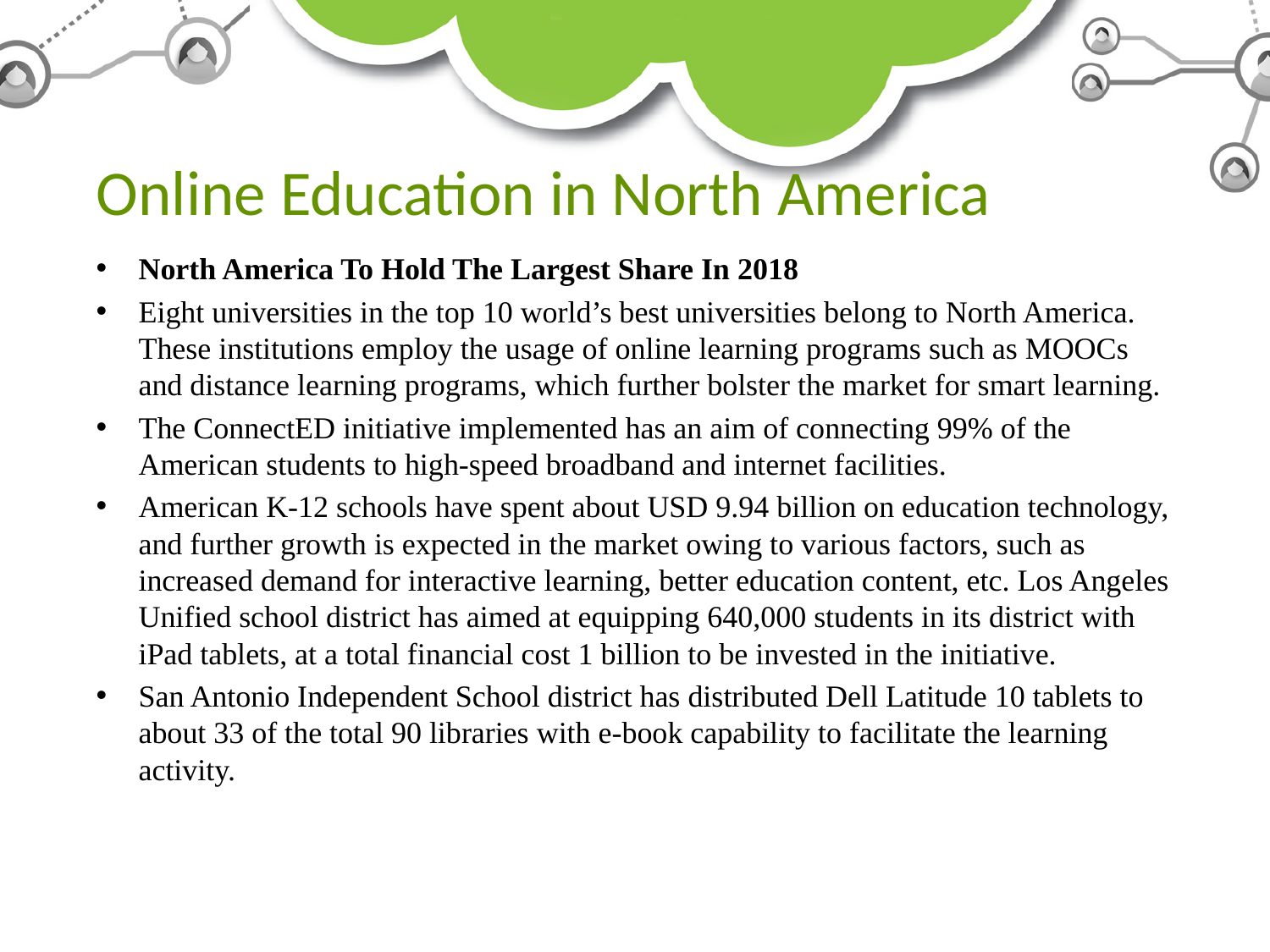

# Online Education in North America
North America To Hold The Largest Share In 2018
Eight universities in the top 10 world’s best universities belong to North America. These institutions employ the usage of online learning programs such as MOOCs and distance learning programs, which further bolster the market for smart learning.
The ConnectED initiative implemented has an aim of connecting 99% of the American students to high-speed broadband and internet facilities.
American K-12 schools have spent about USD 9.94 billion on education technology, and further growth is expected in the market owing to various factors, such as increased demand for interactive learning, better education content, etc. Los Angeles Unified school district has aimed at equipping 640,000 students in its district with iPad tablets, at a total financial cost 1 billion to be invested in the initiative.
San Antonio Independent School district has distributed Dell Latitude 10 tablets to about 33 of the total 90 libraries with e-book capability to facilitate the learning activity.